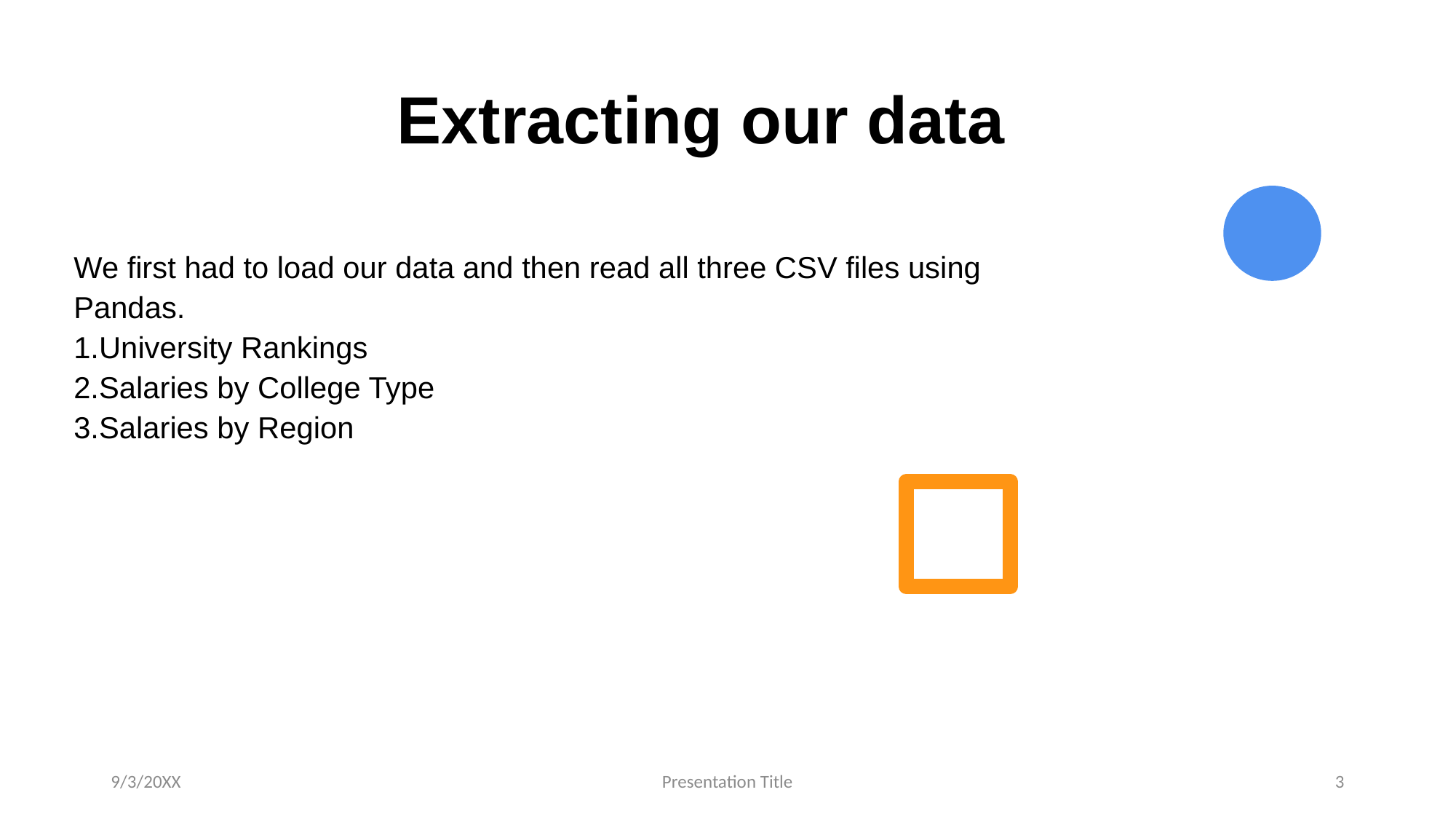

# Extracting our data
We first had to load our data and then read all three CSV files using Pandas.
University Rankings
Salaries by College Type
Salaries by Region

9/3/20XX
Presentation Title
3